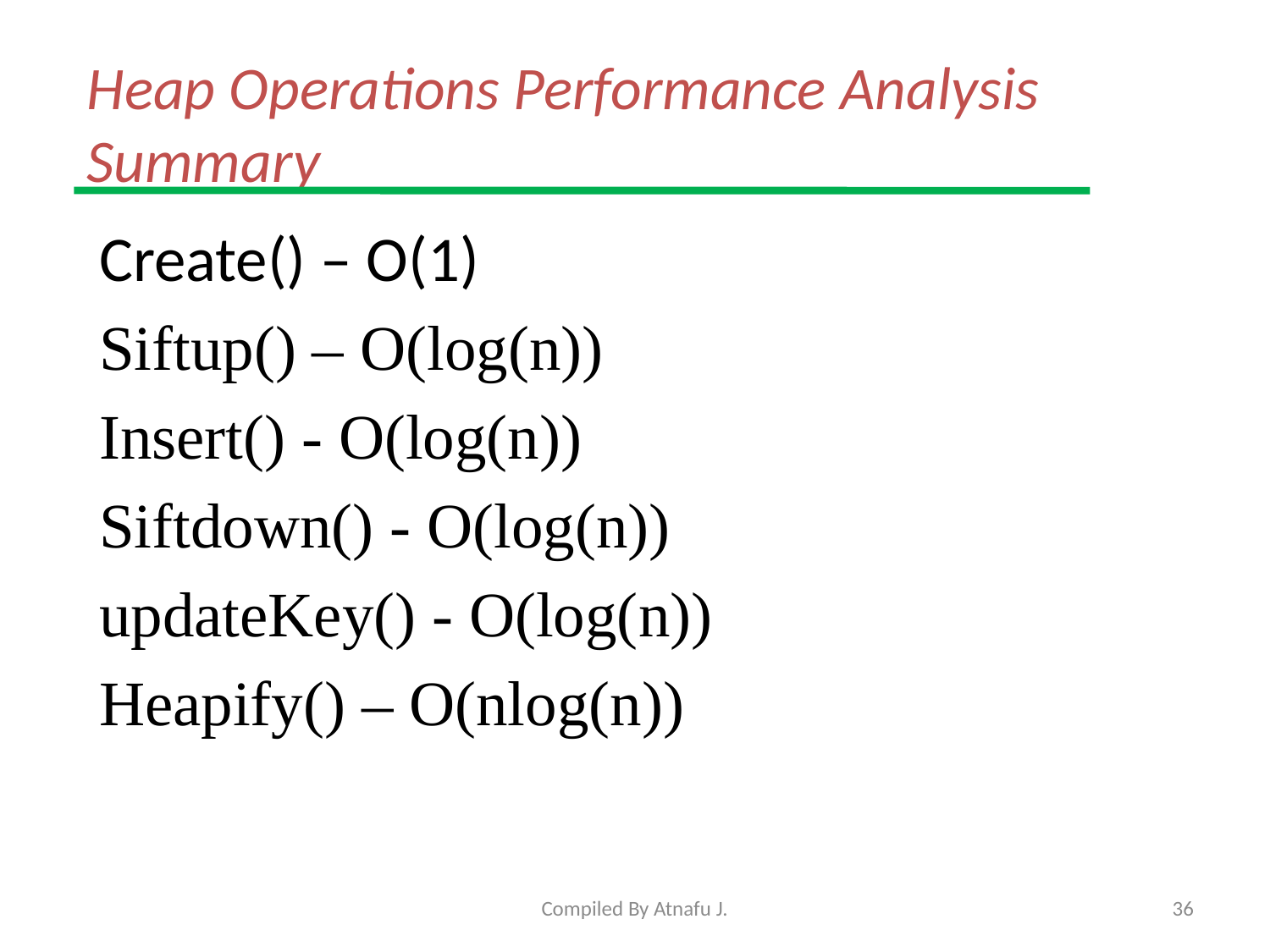

# Heap Operations Performance Analysis Summary
Create() – O(1)
Siftup() – O(log(n))
Insert() - O(log(n))
Siftdown() - O(log(n))
updateKey() - O(log(n))
Heapify() – O(nlog(n))
Compiled By Atnafu J.
36